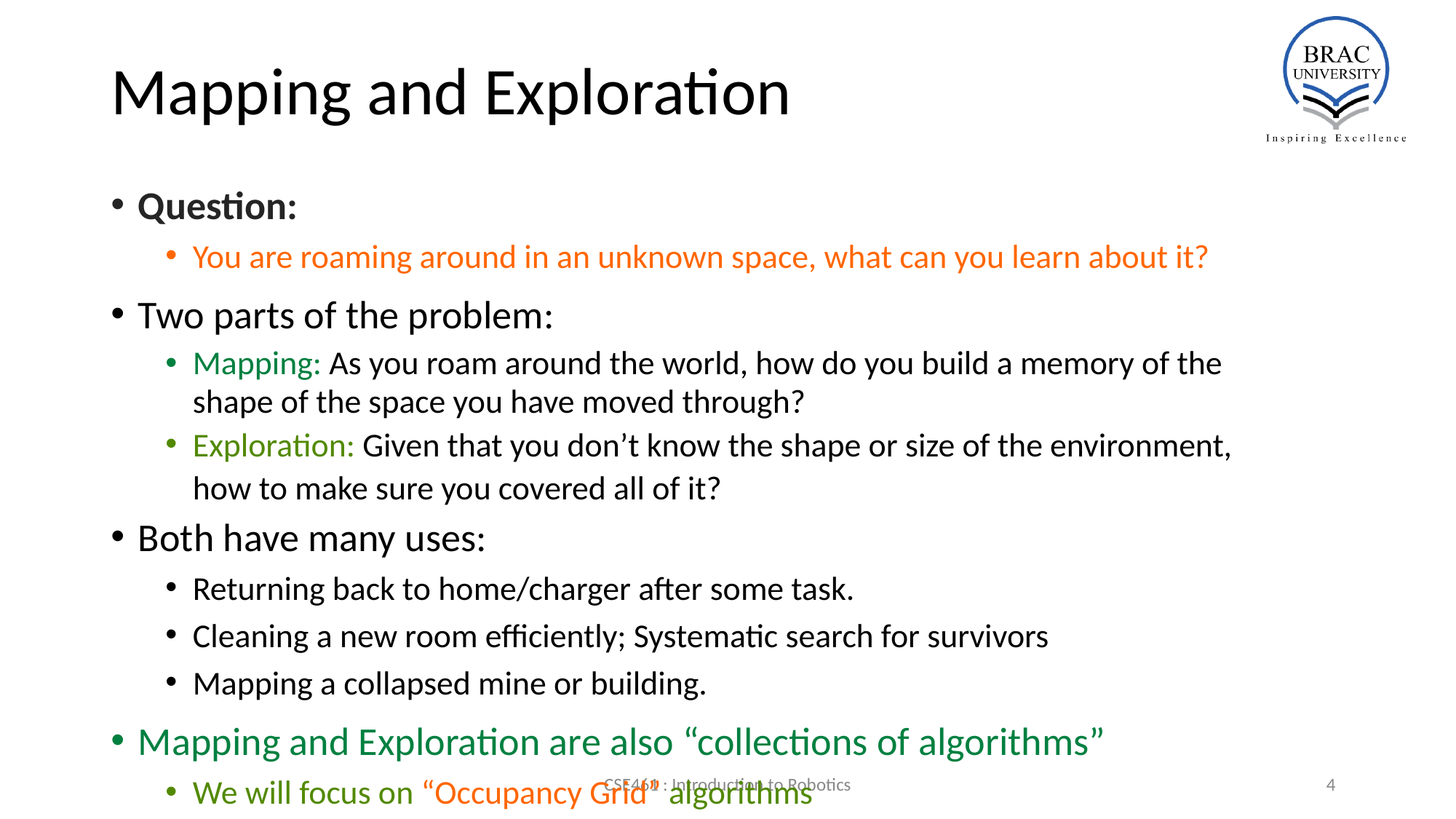

# Mapping and Exploration
Question:
You are roaming around in an unknown space, what can you learn about it?
Two parts of the problem:
Mapping: As you roam around the world, how do you build a memory of the shape of the space you have moved through?
Exploration: Given that you don’t know the shape or size of the environment,
how to make sure you covered all of it?
Both have many uses:
Returning back to home/charger after some task.
Cleaning a new room efficiently; Systematic search for survivors
Mapping a collapsed mine or building.
Mapping and Exploration are also “collections of algorithms”
We will focus on “Occupancy Grid” algorithms
CSE461 : Introduction to Robotics
4